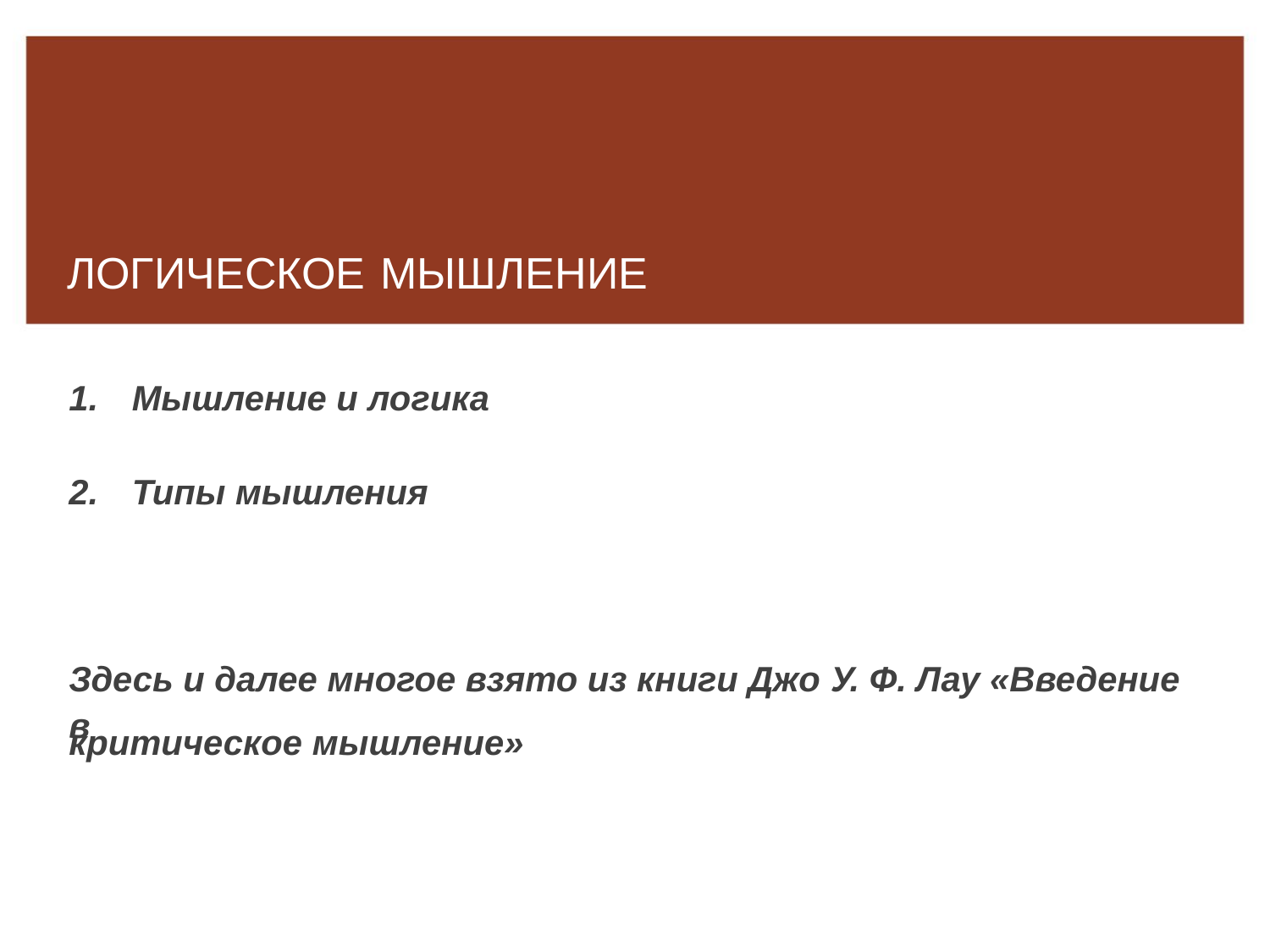

ЛОГИЧЕСКОЕ МЫШЛЕНИЕ
1. Мышление и логика
2. Типы мышления
Здесь и далее многое взято из книги Джо У. Ф. Лау «Введение в
критическое мышление»